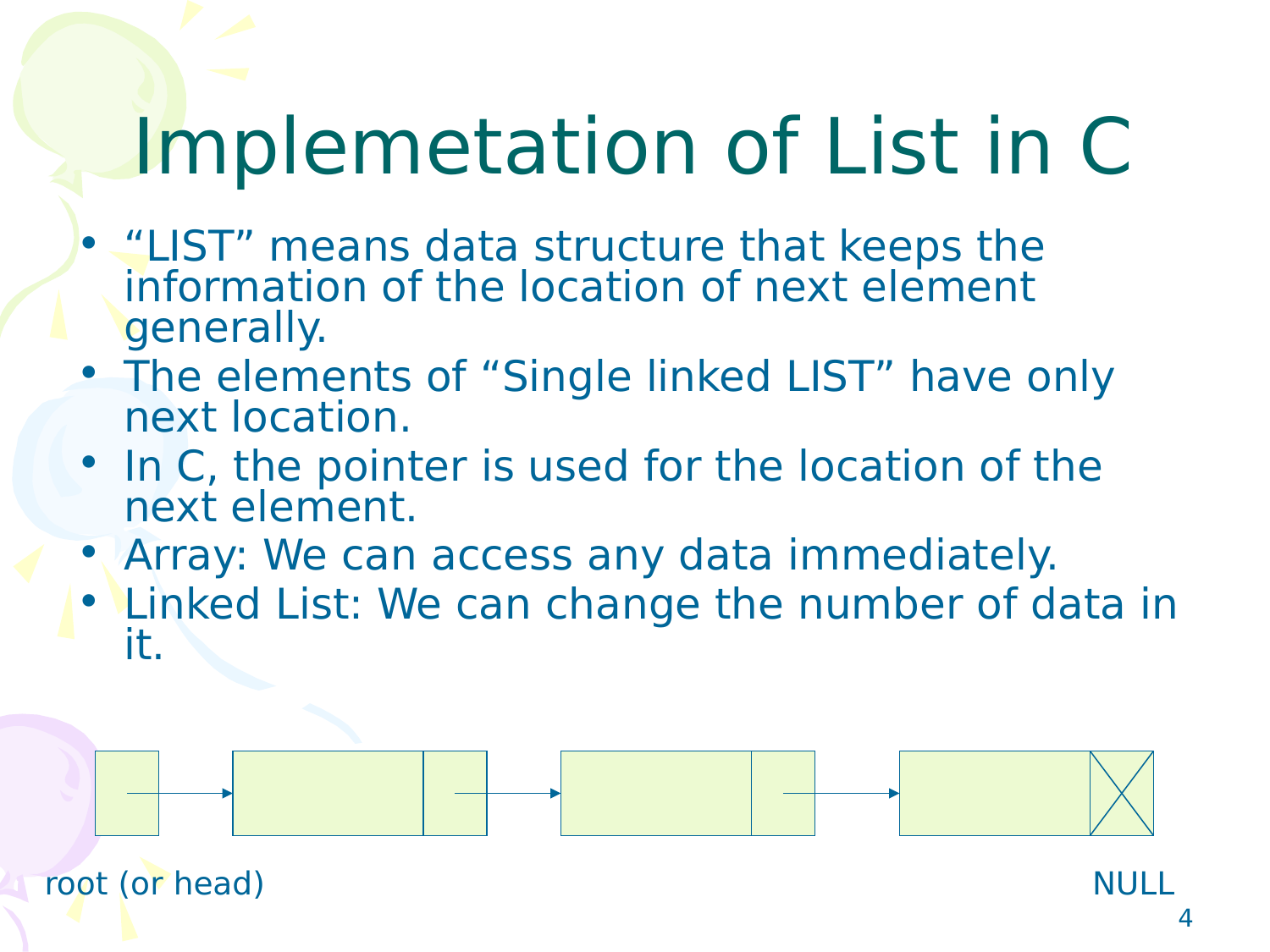

# Implemetation of List in C
“LIST” means data structure that keeps the information of the location of next element generally.
The elements of “Single linked LIST” have only next location.
In C, the pointer is used for the location of the next element.
Array: We can access any data immediately.
Linked List: We can change the number of data in it.

root (or head)
NULL
4